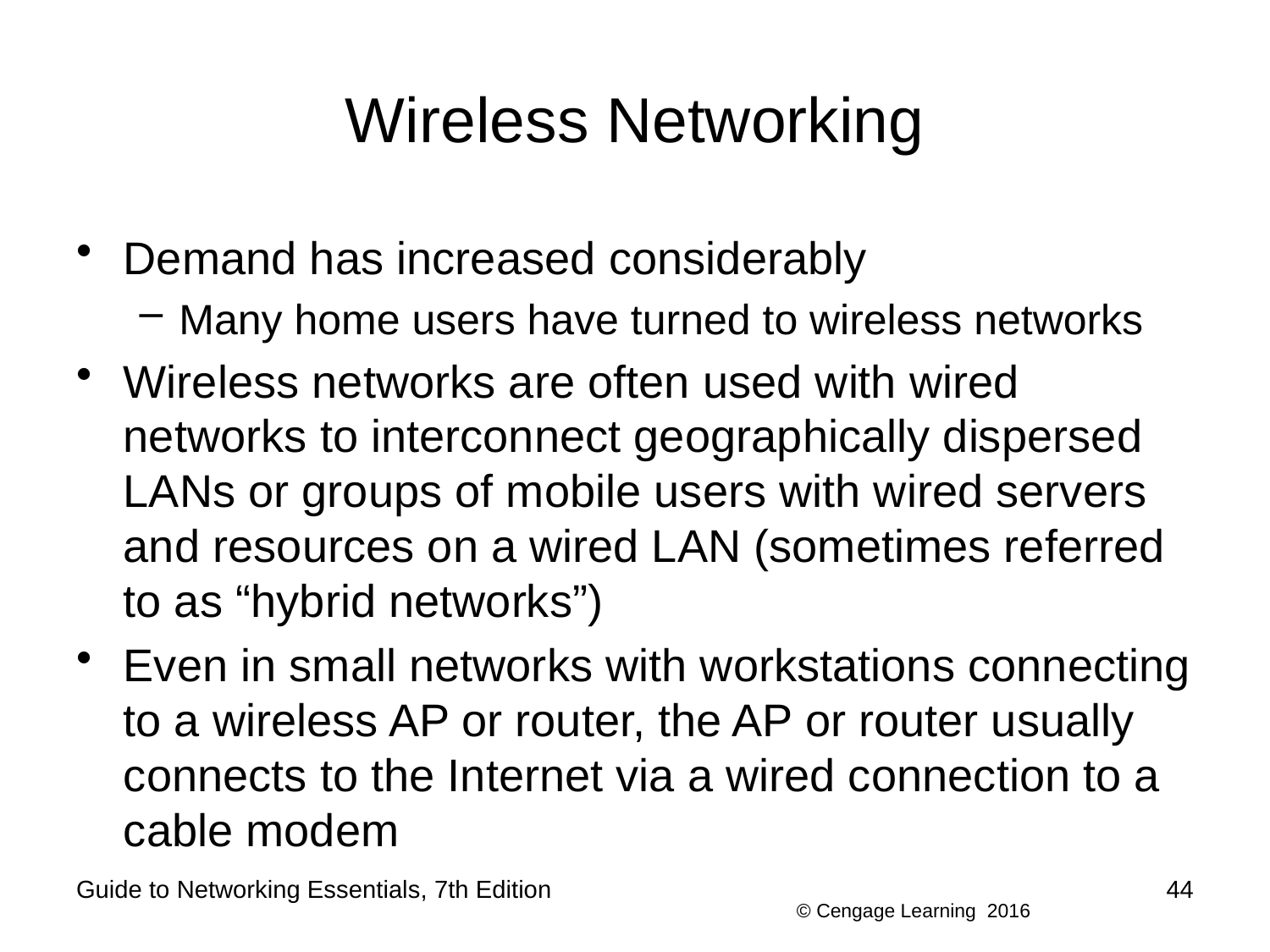

# Wireless Networking
Demand has increased considerably
Many home users have turned to wireless networks
Wireless networks are often used with wired networks to interconnect geographically dispersed LANs or groups of mobile users with wired servers and resources on a wired LAN (sometimes referred to as “hybrid networks”)
Even in small networks with workstations connecting to a wireless AP or router, the AP or router usually connects to the Internet via a wired connection to a cable modem

Guide to Networking Essentials, 7th Edition
44